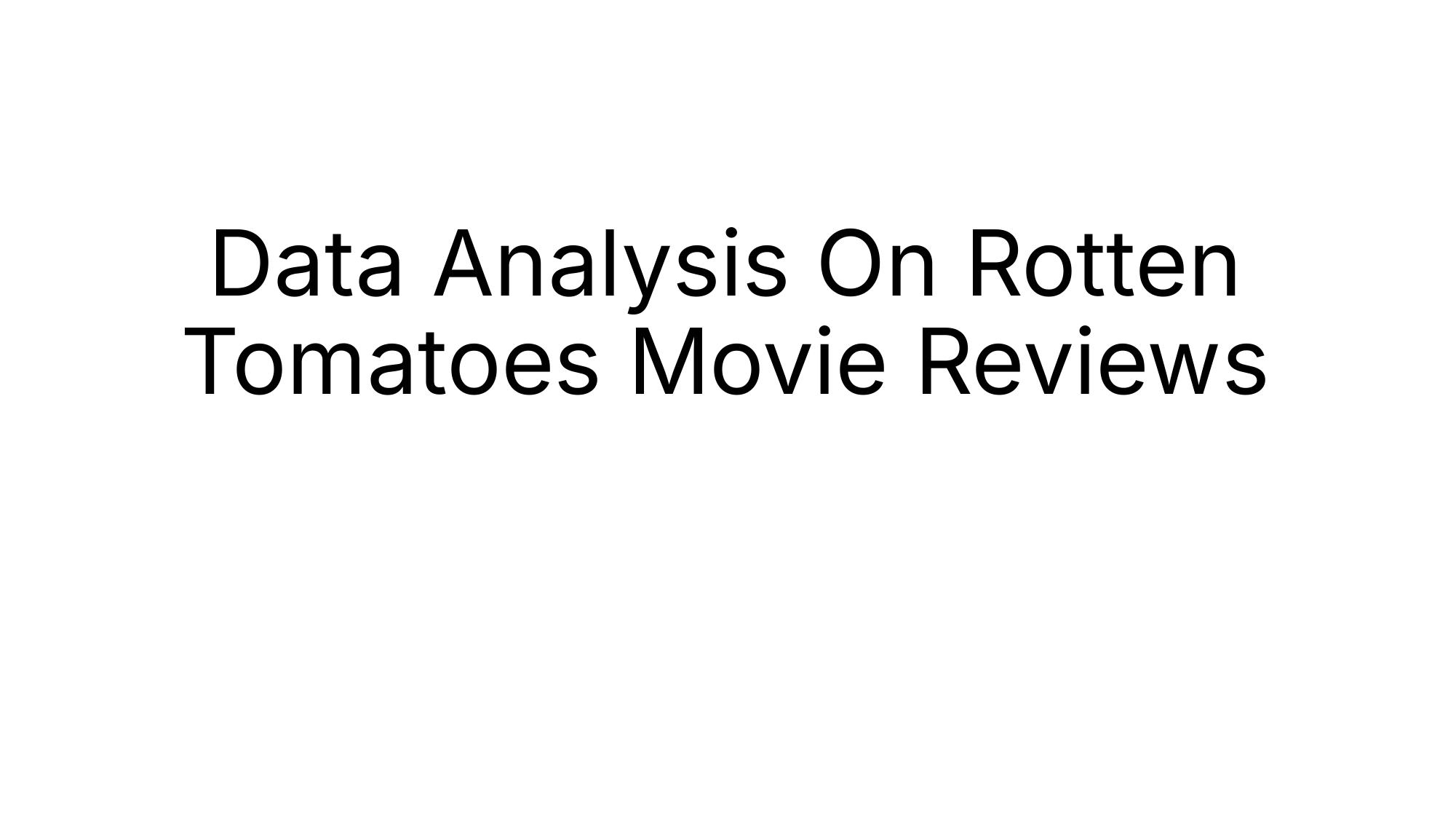

# Data Analysis On Rotten Tomatoes Movie Reviews